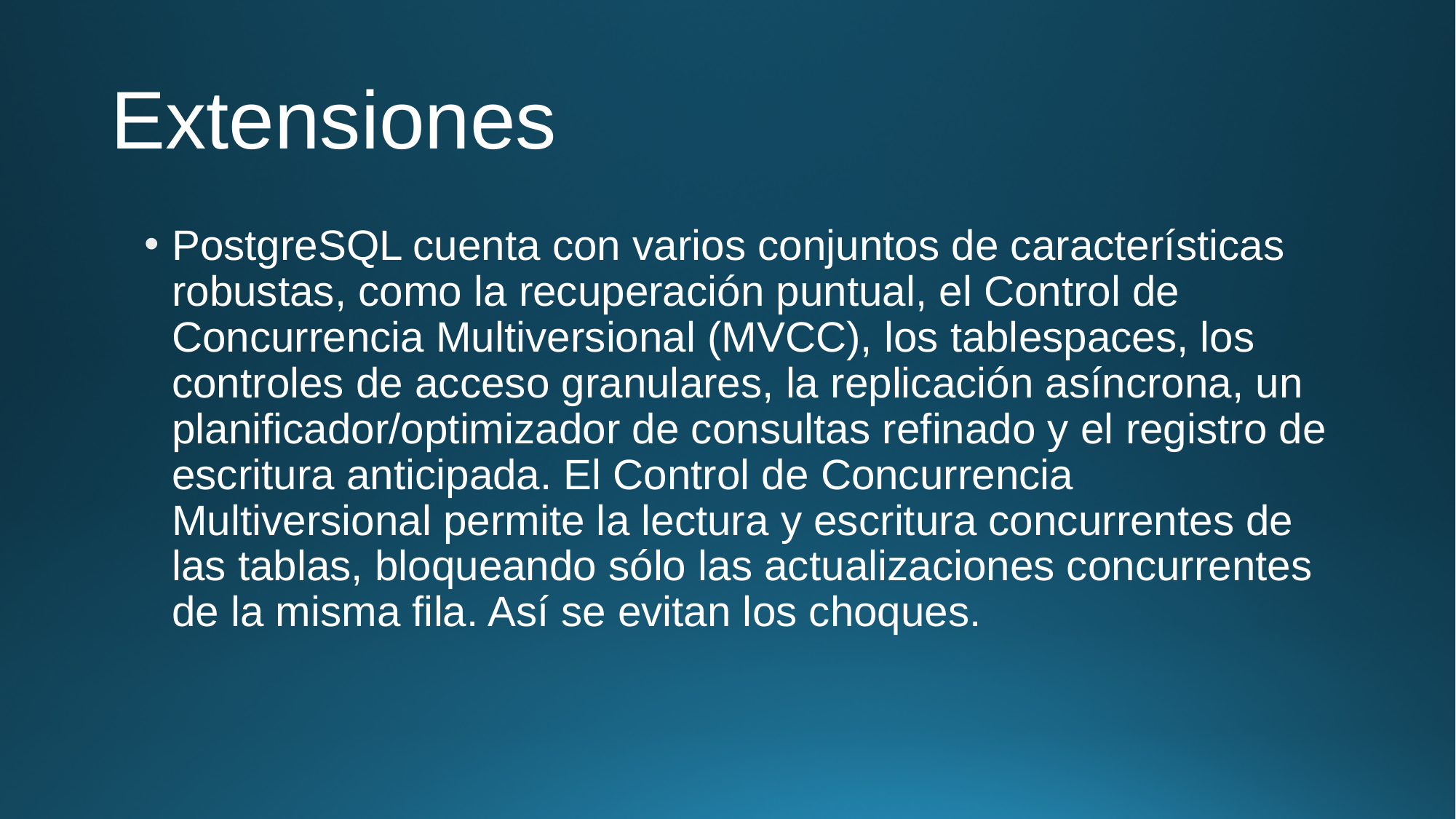

# Extensiones
PostgreSQL cuenta con varios conjuntos de características robustas, como la recuperación puntual, el Control de Concurrencia Multiversional (MVCC), los tablespaces, los controles de acceso granulares, la replicación asíncrona, un planificador/optimizador de consultas refinado y el registro de escritura anticipada. El Control de Concurrencia Multiversional permite la lectura y escritura concurrentes de las tablas, bloqueando sólo las actualizaciones concurrentes de la misma fila. Así se evitan los choques.